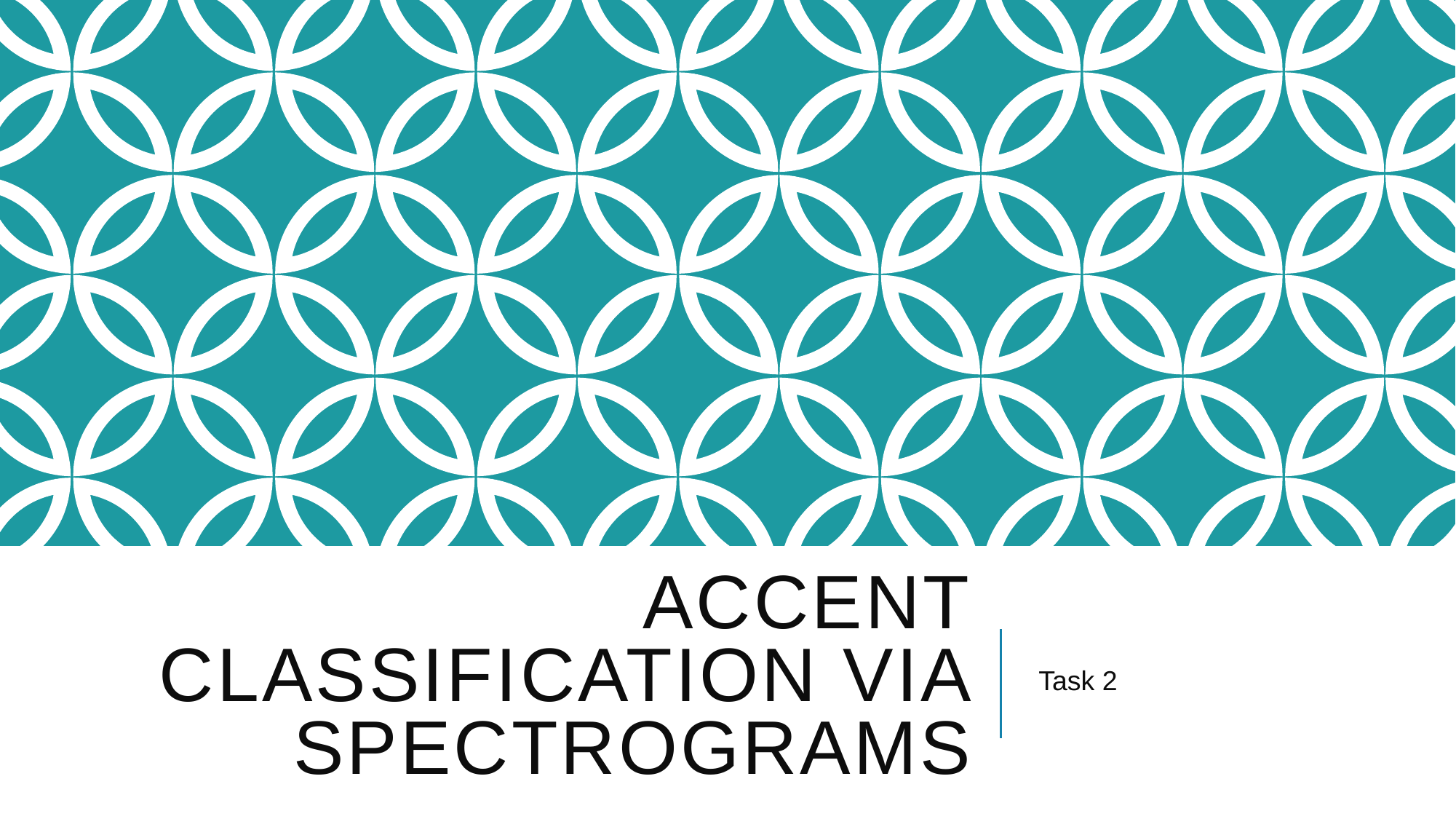

# Accent classification via Spectrograms
Task 2